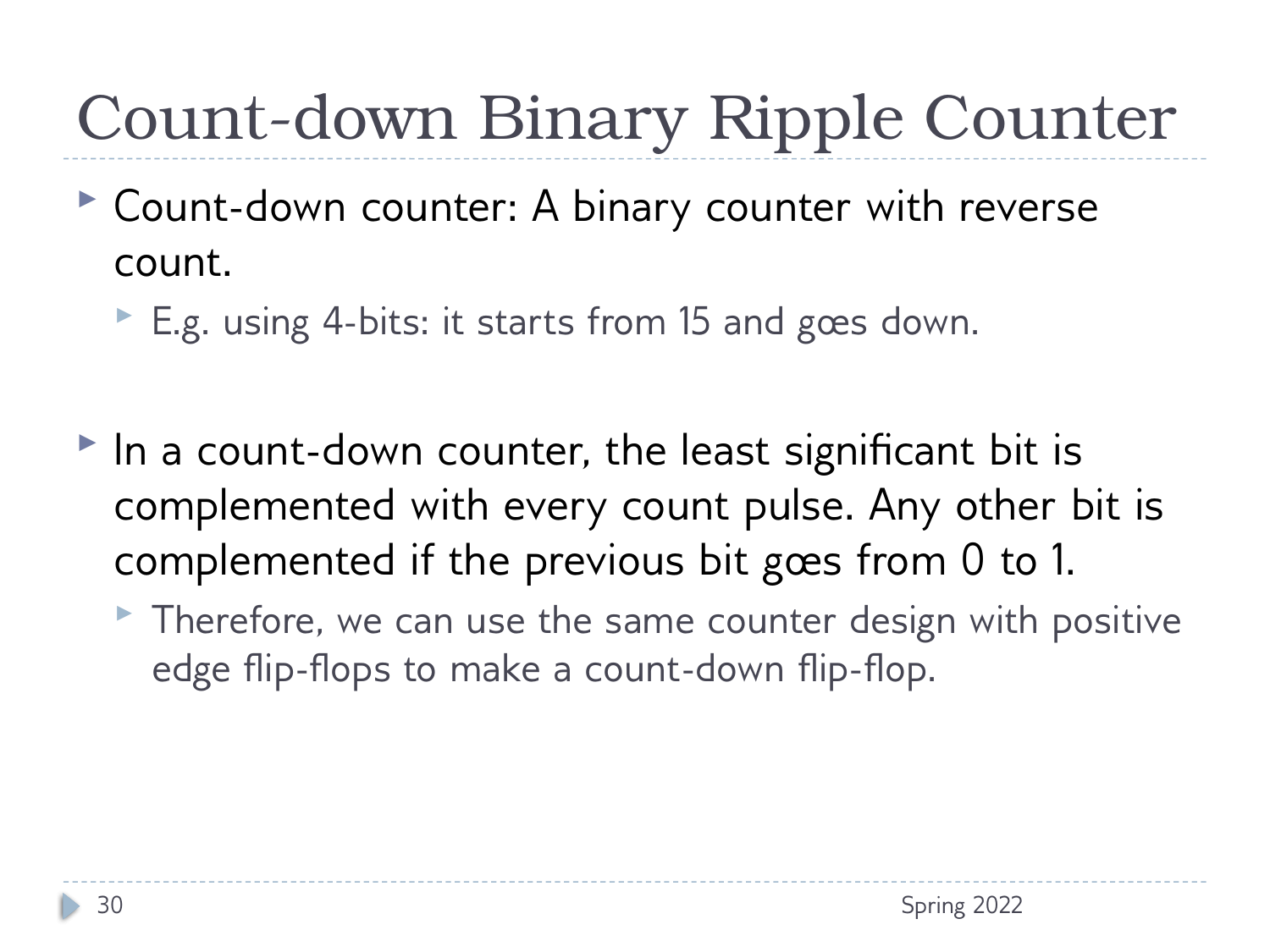

# Count-down Binary Ripple Counter
Count-down counter: A binary counter with reverse count.
E.g. using 4-bits: it starts from 15 and goes down.

In a count-down counter, the least significant bit is complemented with every count pulse. Any other bit is complemented if the previous bit goes from 0 to 1.
Therefore, we can use the same counter design with positive edge flip-flops to make a count-down flip-flop.

30
Spring 2022